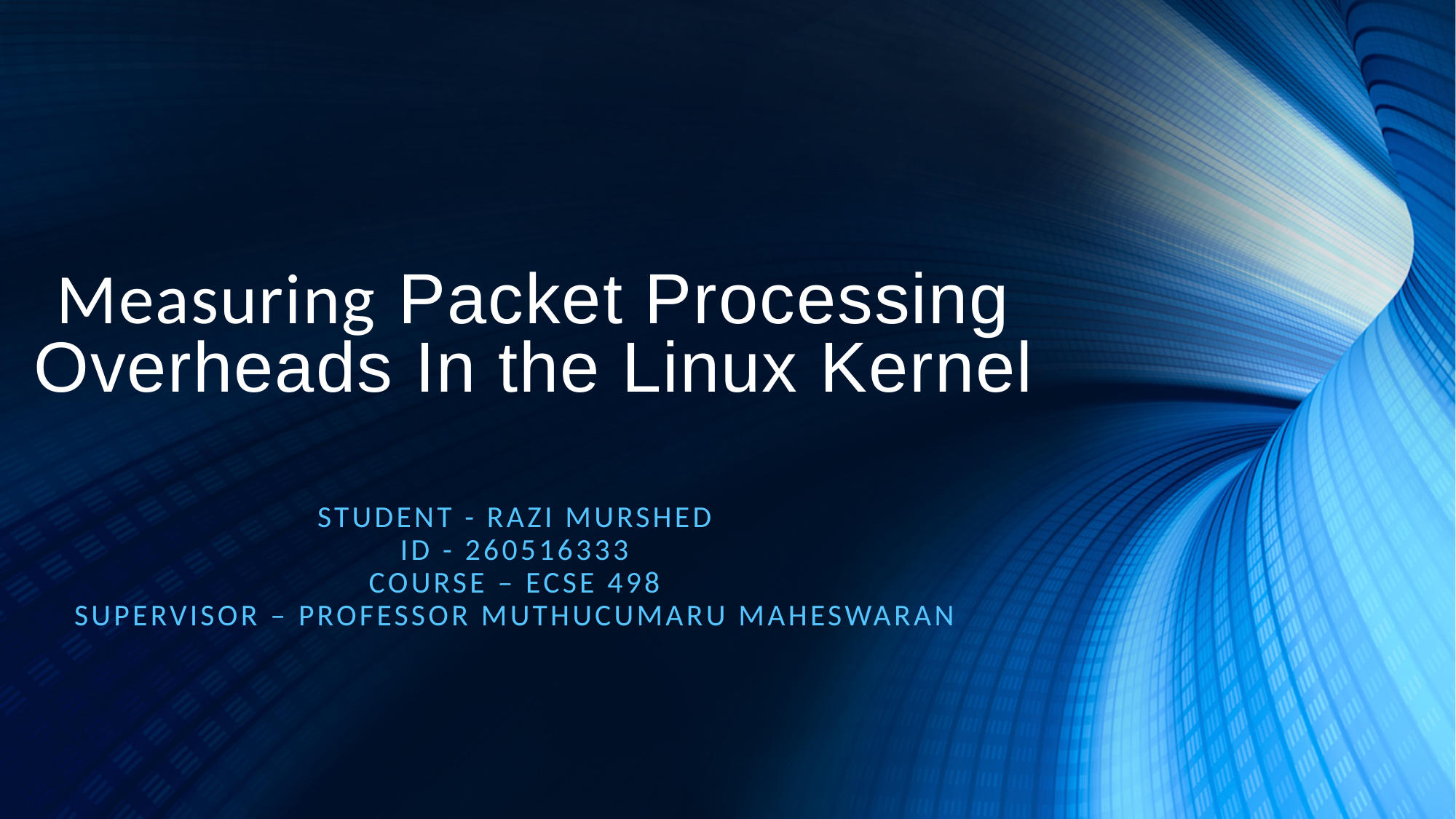

# Measuring Packet Processing Overheads In the Linux Kernel
Student - Razi Murshed
ID - 260516333
Course – ECSE 498
Supervisor – Professor MuthuCumaru Maheswaran